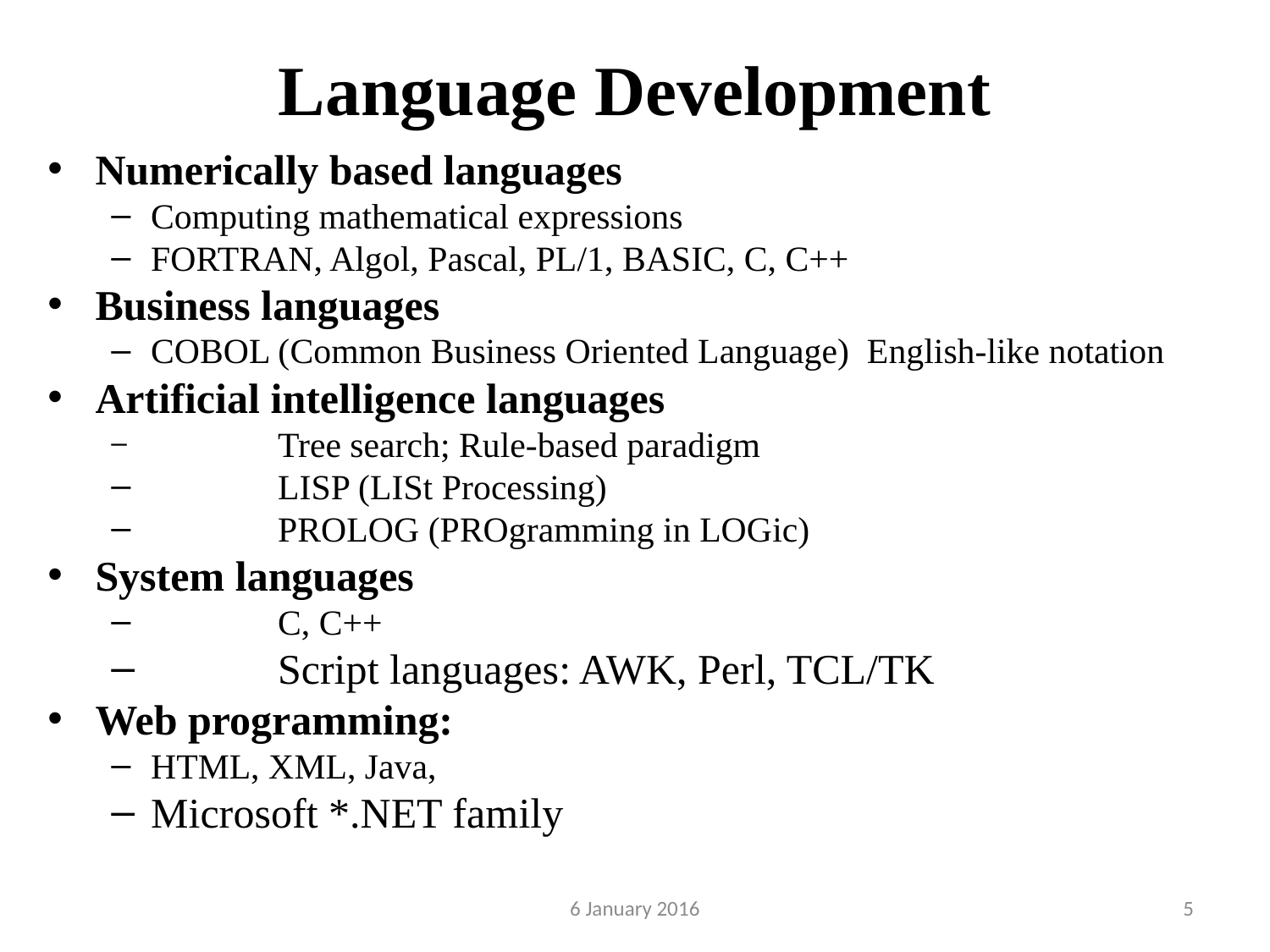

# Language Development
Numerically based languages
Computing mathematical expressions
FORTRAN, Algol, Pascal, PL/1, BASIC, C, C++
Business languages
COBOL (Common Business Oriented Language)  English-like notation
Artificial intelligence languages
	Tree search; Rule-based paradigm
	LISP (LISt Processing)
	PROLOG (PROgramming in LOGic)
System languages
	C, C++
	Script languages: AWK, Perl, TCL/TK
Web programming:
HTML, XML, Java,
Microsoft *.NET family

6 January 2016
5